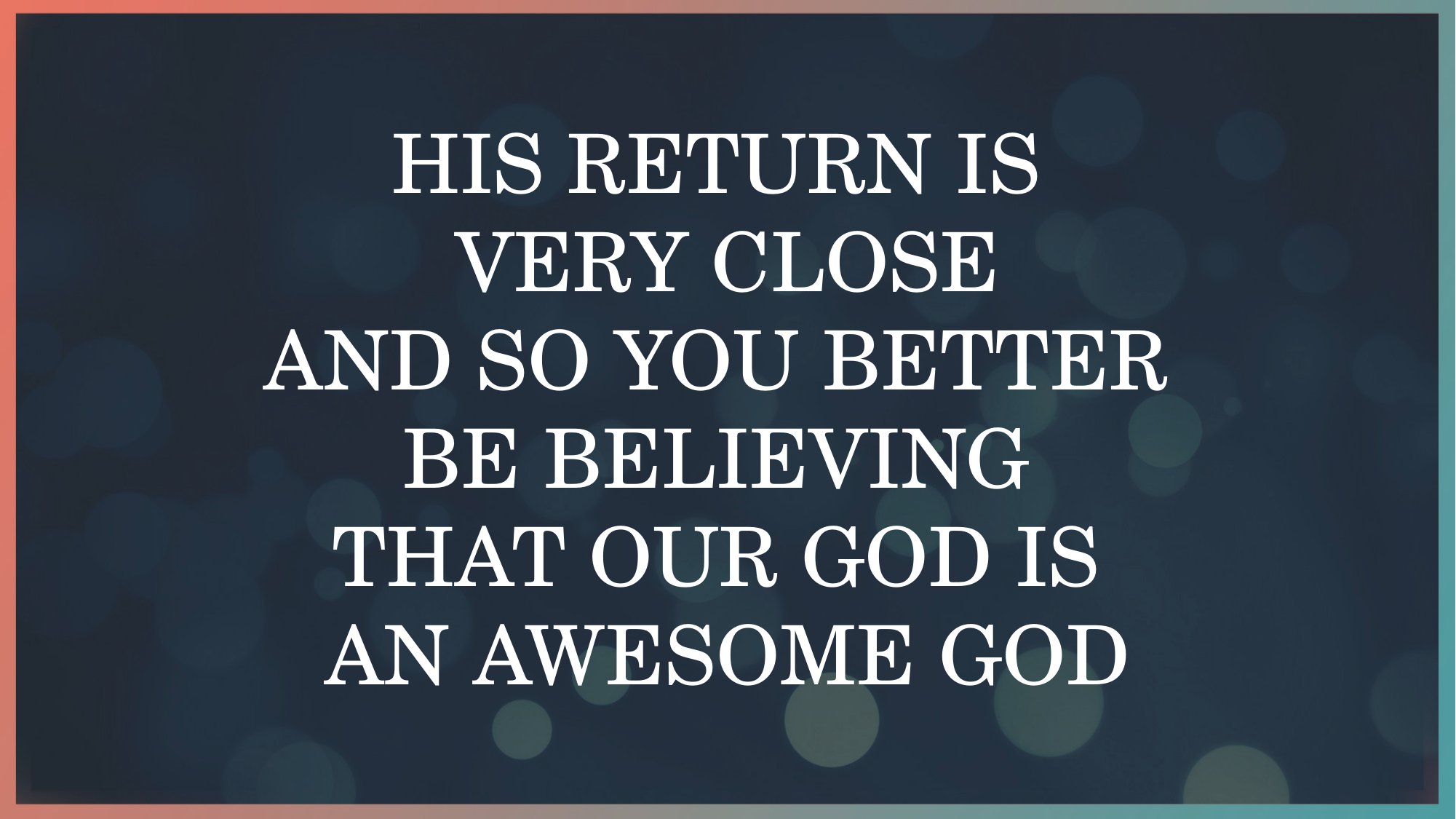

HIS RETURN IS
VERY CLOSE
AND SO YOU BETTER
BE BELIEVING
THAT OUR GOD IS
AN AWESOME GOD